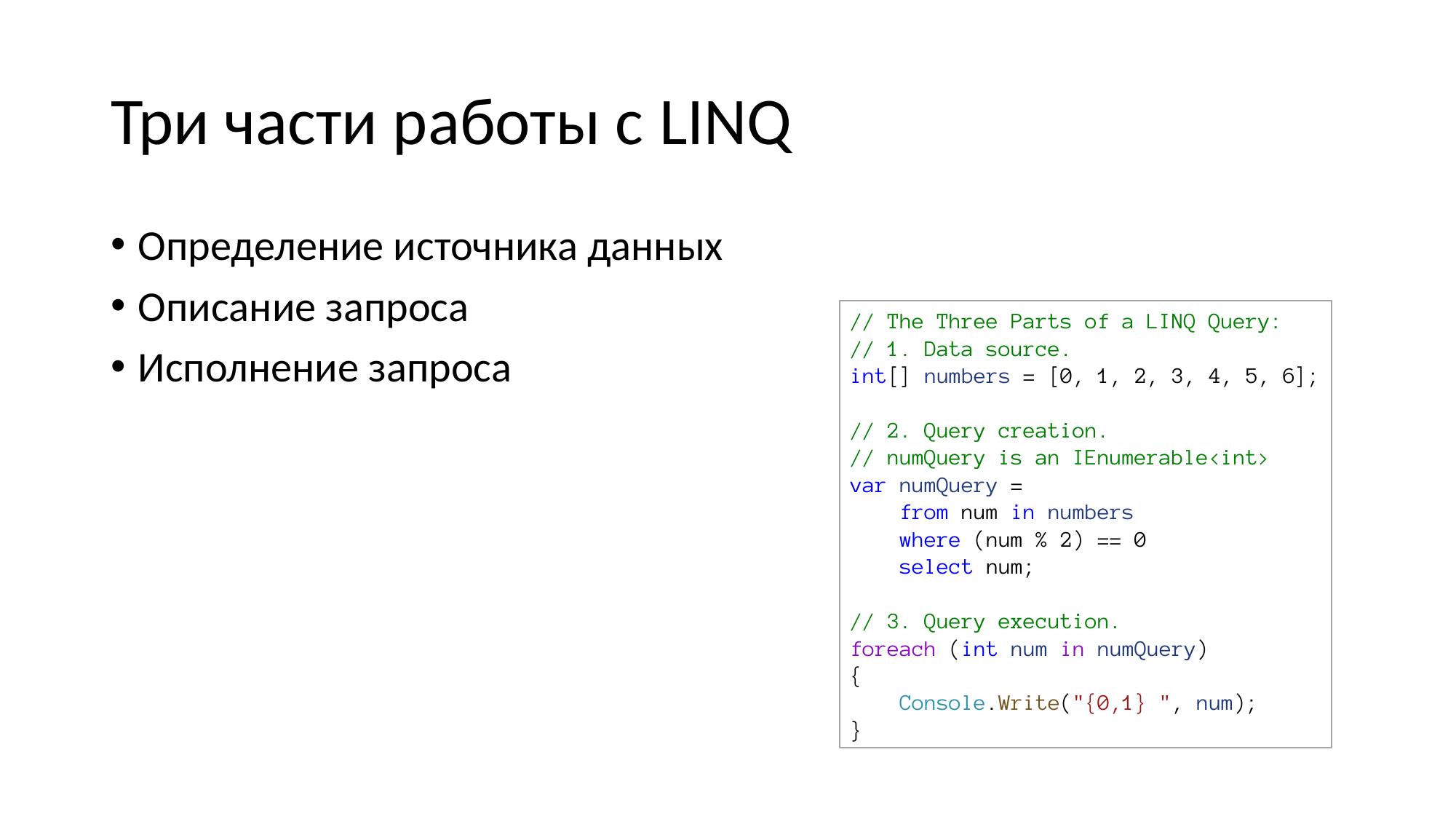

# Три части работы с LINQ
Определение источника данных
Описание запроса
Исполнение запроса
// The Three Parts of a LINQ Query:
// 1. Data source.
int[] numbers = [0, 1, 2, 3, 4, 5, 6];
// 2. Query creation.
// numQuery is an IEnumerable<int>
var numQuery =
    from num in numbers
    where (num % 2) == 0
    select num;
// 3. Query execution.
foreach (int num in numQuery)
{
    Console.Write("{0,1} ", num);
}